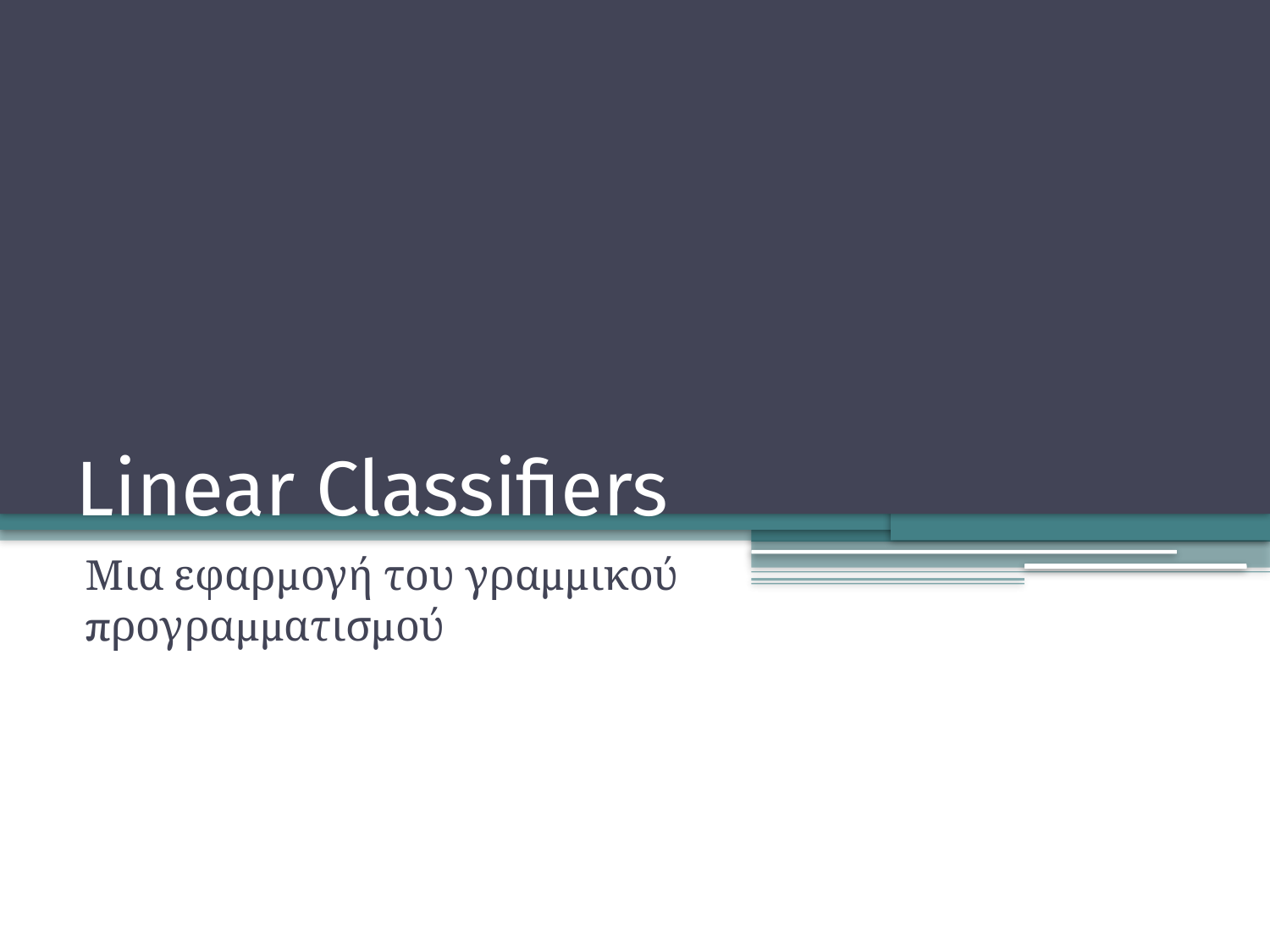

# Linear Classifiers
Μια εφαρμογή του γραμμικού προγραμματισμού